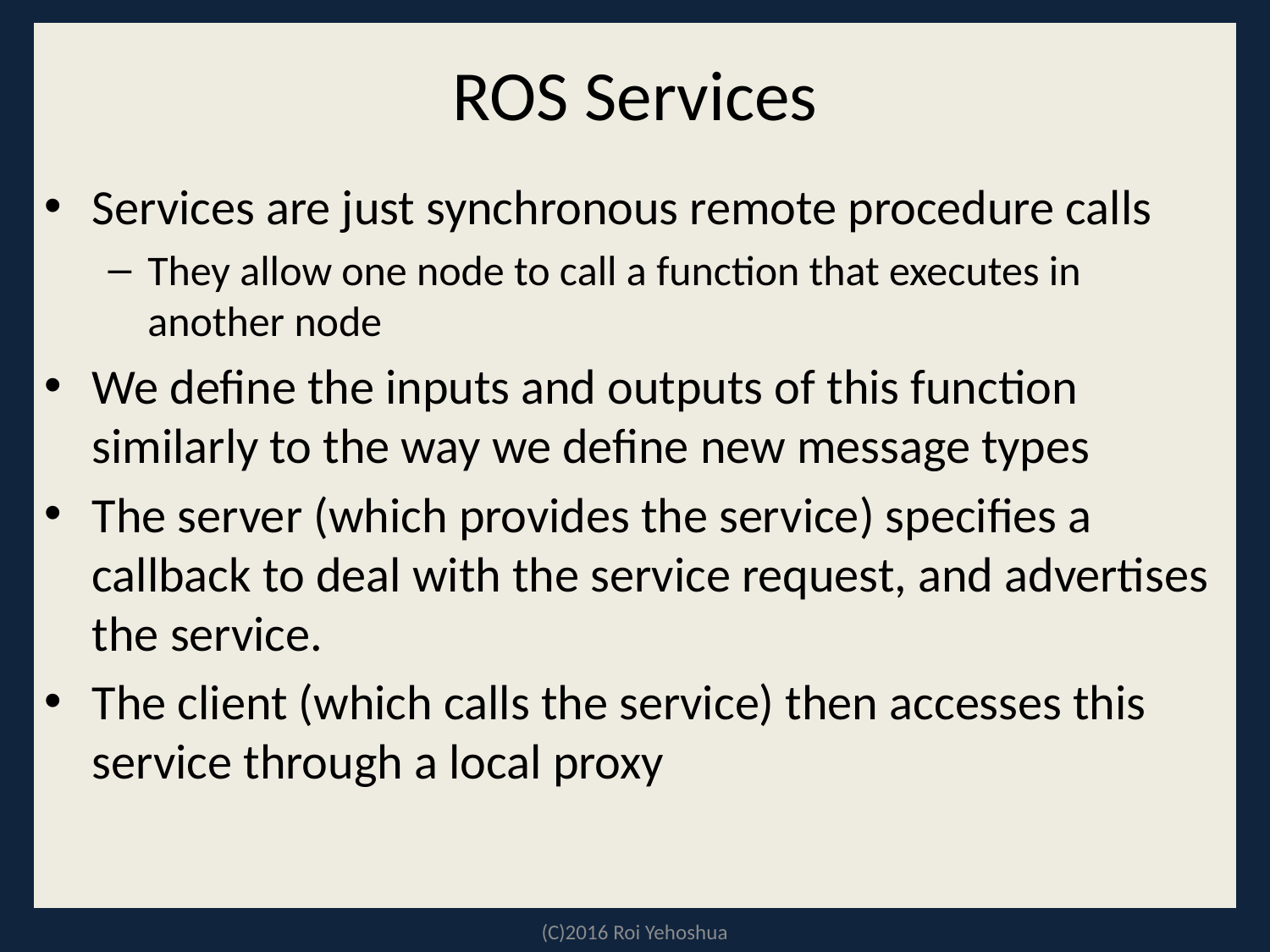

# ROS Services
Services are just synchronous remote procedure calls
They allow one node to call a function that executes in another node
We define the inputs and outputs of this function similarly to the way we define new message types
The server (which provides the service) specifies a callback to deal with the service request, and advertises the service.
The client (which calls the service) then accesses this service through a local proxy

(C)2016 Roi Yehoshua